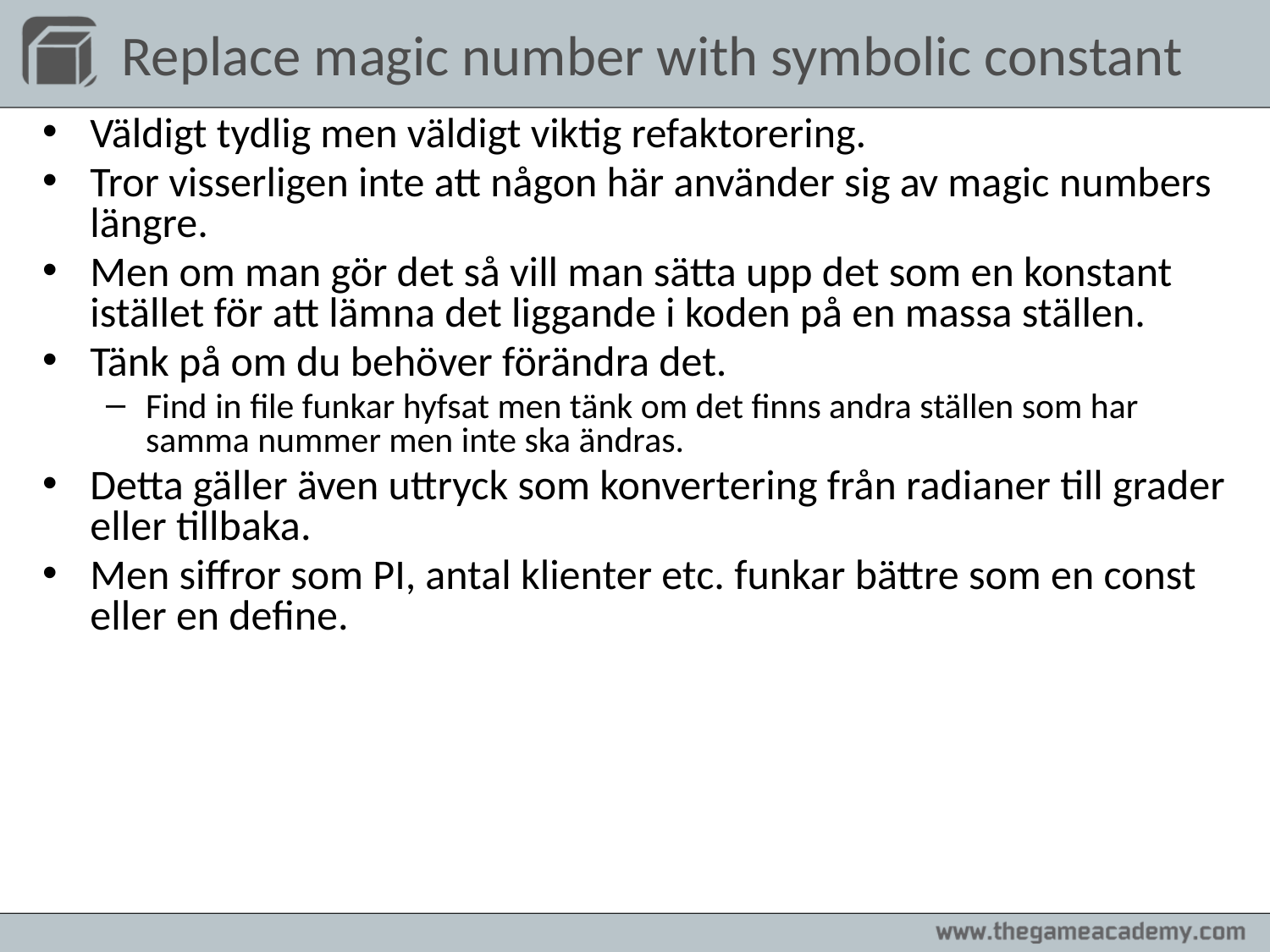

# Replace magic number with symbolic constant
Väldigt tydlig men väldigt viktig refaktorering.
Tror visserligen inte att någon här använder sig av magic numbers längre.
Men om man gör det så vill man sätta upp det som en konstant istället för att lämna det liggande i koden på en massa ställen.
Tänk på om du behöver förändra det.
Find in file funkar hyfsat men tänk om det finns andra ställen som har samma nummer men inte ska ändras.
Detta gäller även uttryck som konvertering från radianer till grader eller tillbaka.
Men siffror som PI, antal klienter etc. funkar bättre som en const eller en define.